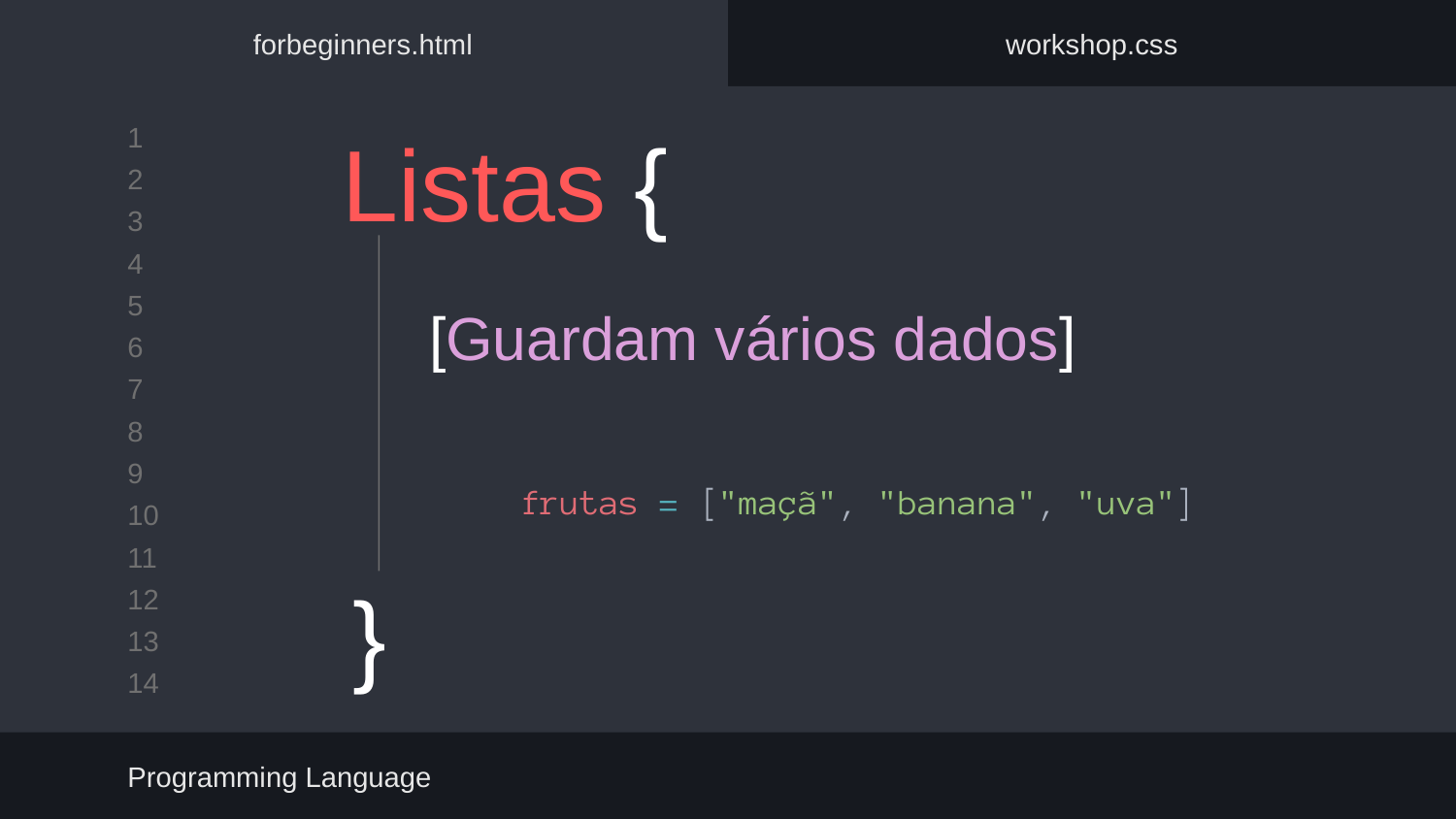

forbeginners.html
workshop.css
# Listas {
[Guardam vários dados]
frutas = ["maçã", "banana", "uva"]
}
Programming Language